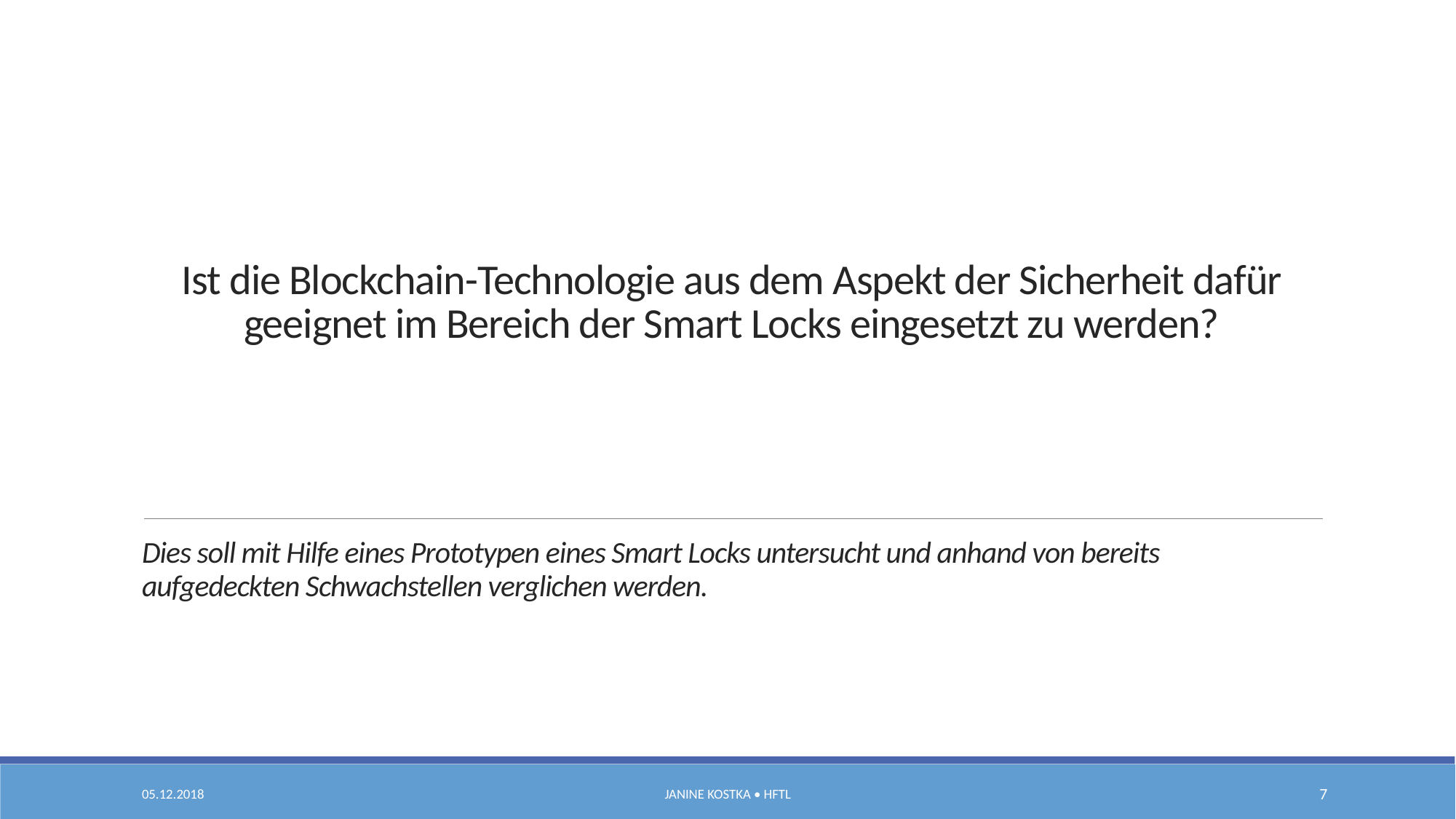

# Ist die Blockchain-Technologie aus dem Aspekt der Sicherheit dafür geeignet im Bereich der Smart Locks eingesetzt zu werden?
Dies soll mit Hilfe eines Prototypen eines Smart Locks untersucht und anhand von bereits aufgedeckten Schwachstellen verglichen werden.
05.12.2018
Janine Kostka • HfTL
7